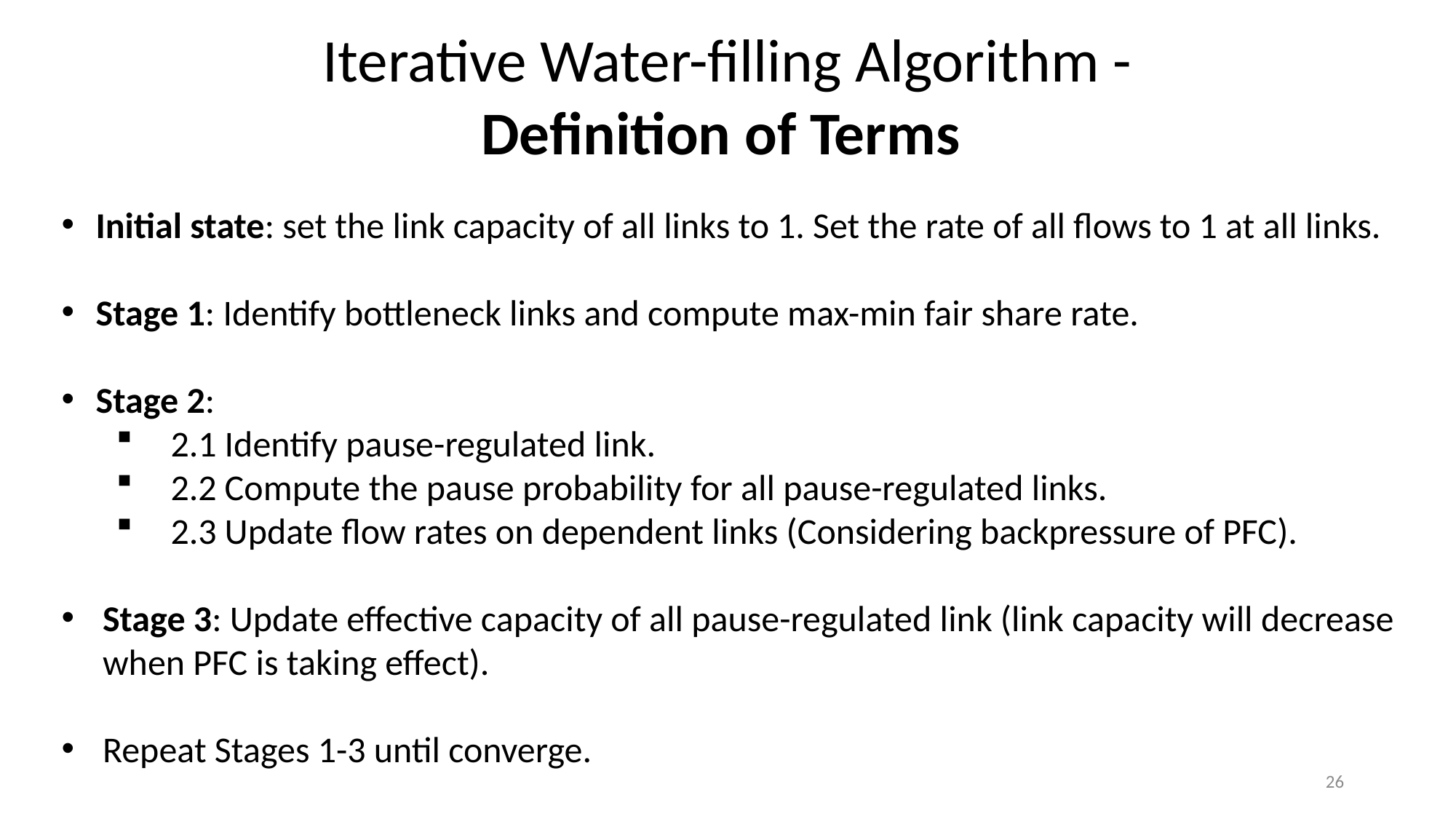

Iterative Water-filling Algorithm -
Deﬁnition of Terms
Initial state: set the link capacity of all links to 1. Set the rate of all flows to 1 at all links.

Stage 1: Identify bottleneck links and compute max-min fair share rate.

Stage 2:
2.1 Identify pause-regulated link.
2.2 Compute the pause probability for all pause-regulated links.
2.3 Update ﬂow rates on dependent links (Considering backpressure of PFC).

Stage 3: Update effective capacity of all pause-regulated link (link capacity will decrease when PFC is taking effect).

Repeat Stages 1-3 until converge.
26